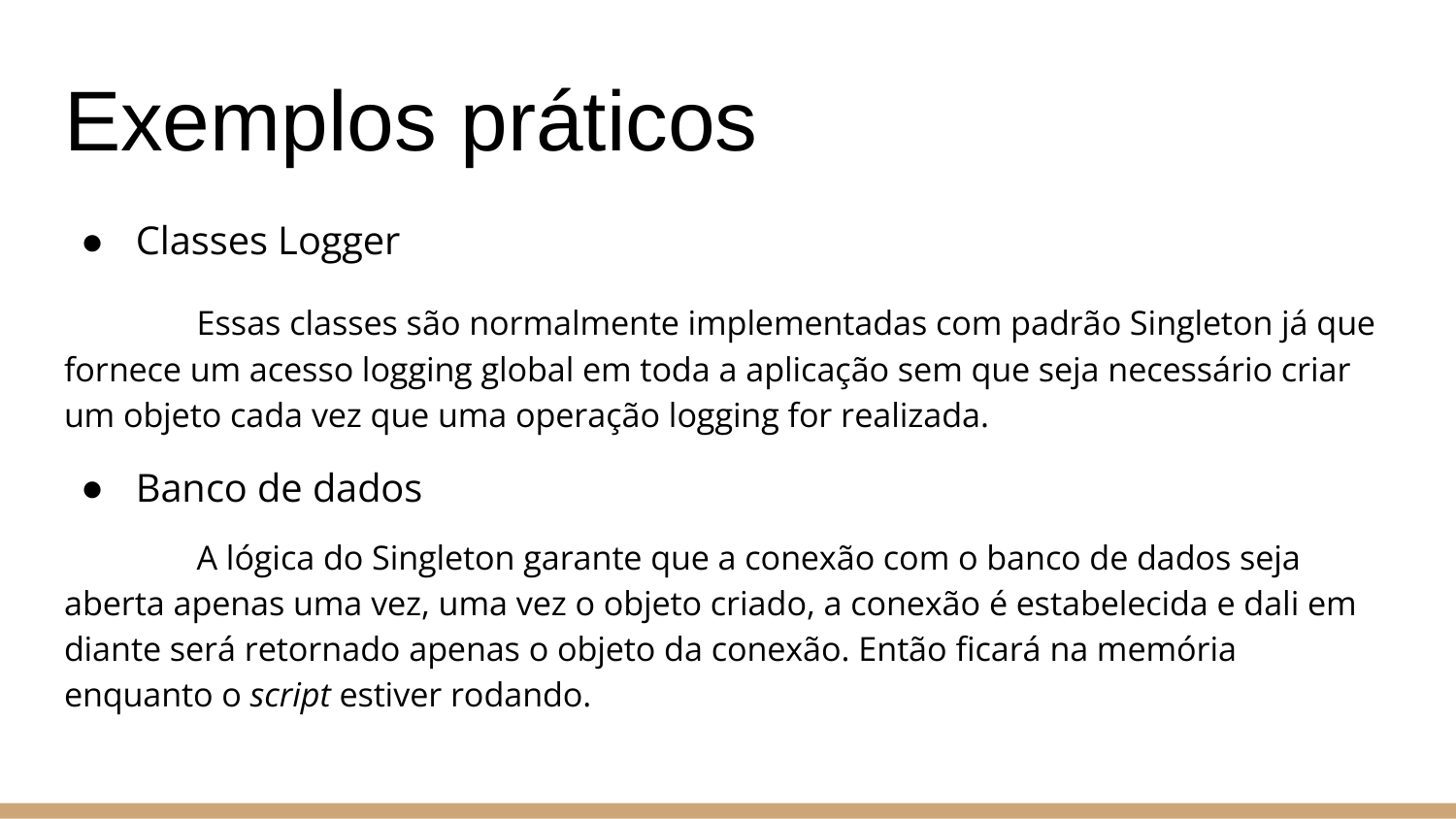

# Exemplos práticos
Classes Logger
	Essas classes são normalmente implementadas com padrão Singleton já que fornece um acesso logging global em toda a aplicação sem que seja necessário criar um objeto cada vez que uma operação logging for realizada.
Banco de dados
	A lógica do Singleton garante que a conexão com o banco de dados seja aberta apenas uma vez, uma vez o objeto criado, a conexão é estabelecida e dali em diante será retornado apenas o objeto da conexão. Então ficará na memória enquanto o script estiver rodando.